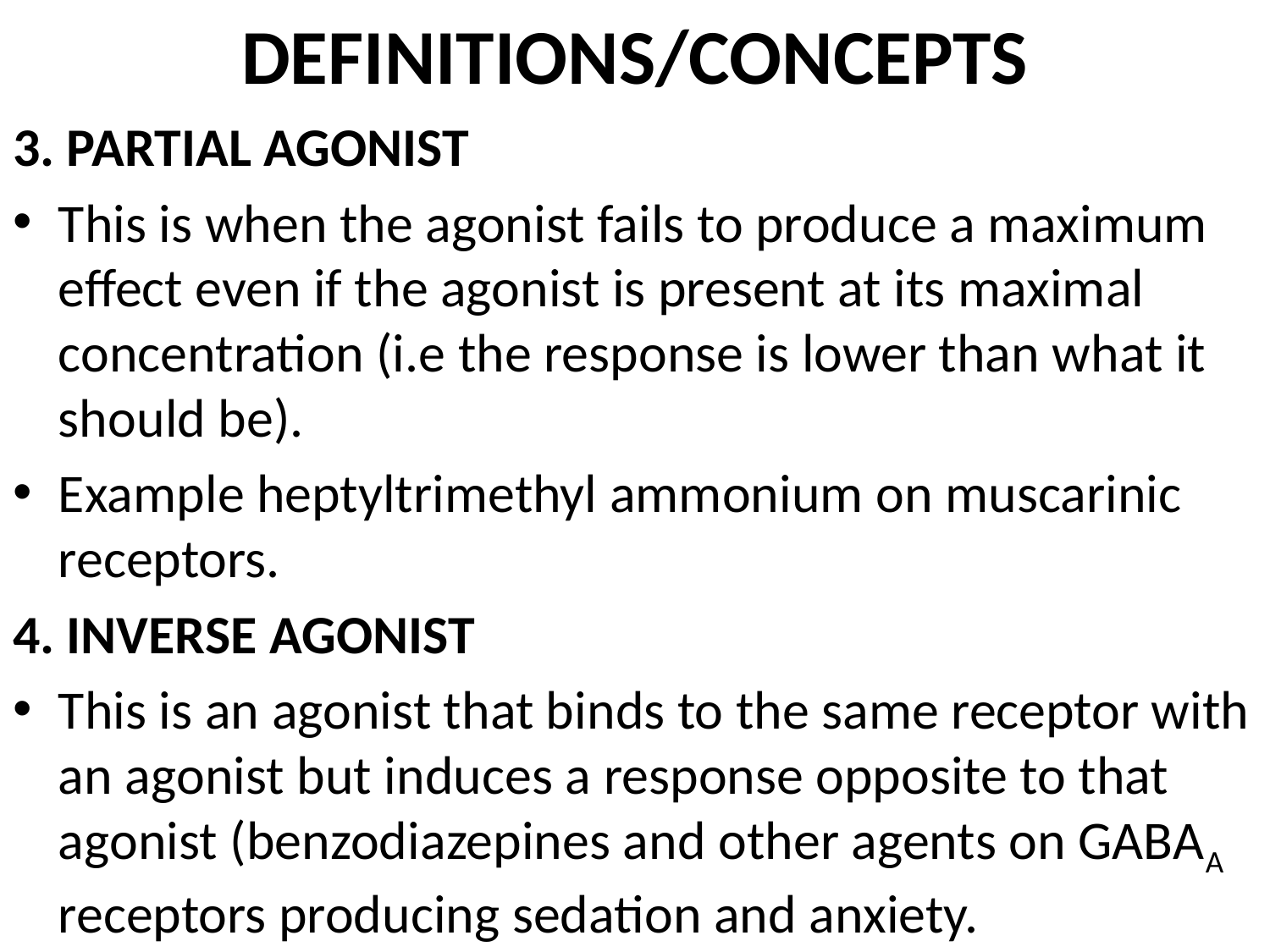

# DEFINITIONS/CONCEPTS
3. PARTIAL AGONIST
This is when the agonist fails to produce a maximum effect even if the agonist is present at its maximal concentration (i.e the response is lower than what it should be).
Example heptyltrimethyl ammonium on muscarinic receptors.
4. INVERSE AGONIST
This is an agonist that binds to the same receptor with an agonist but induces a response opposite to that agonist (benzodiazepines and other agents on GABAA receptors producing sedation and anxiety.